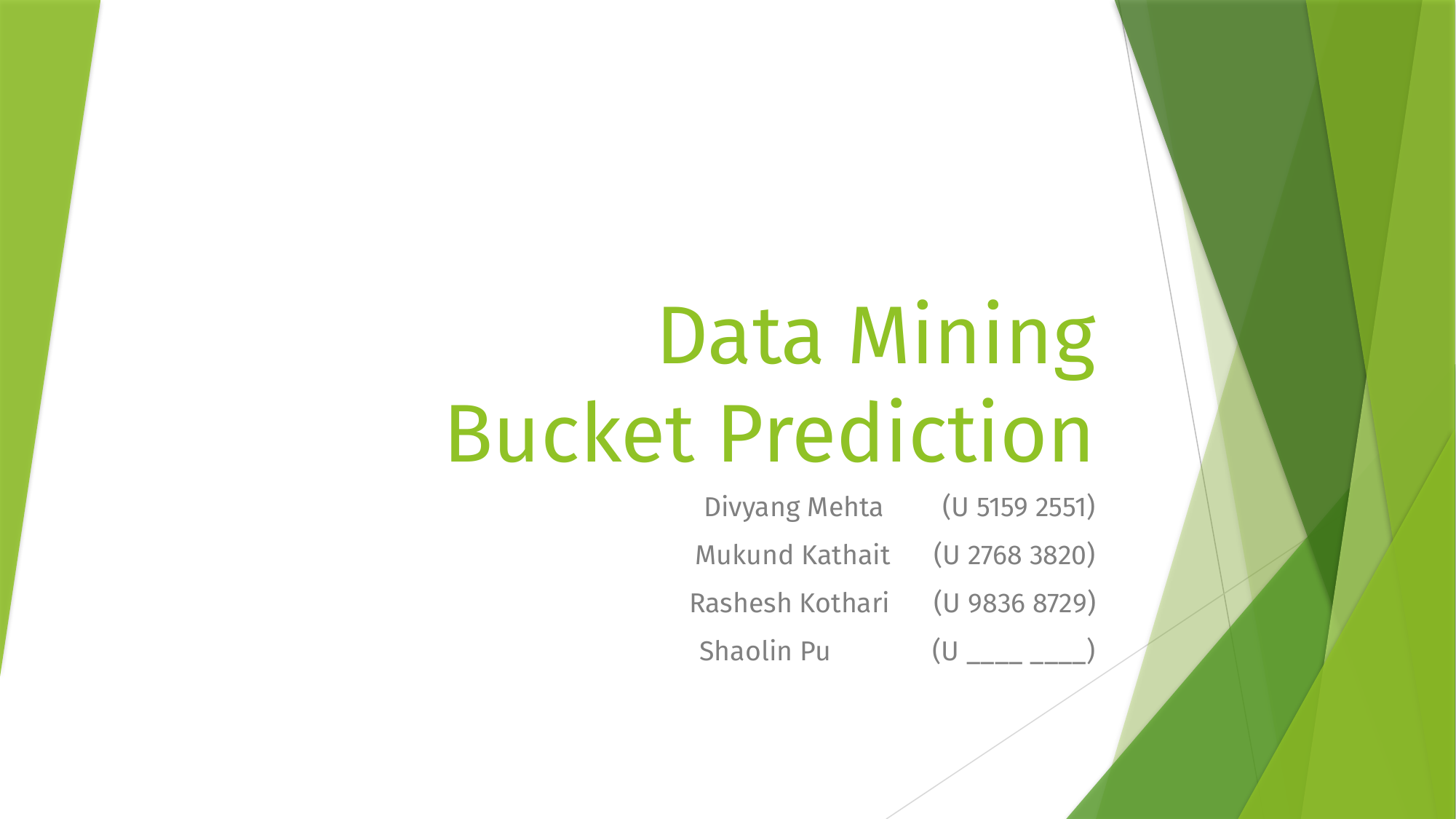

# Data Mining Bucket Prediction
Divyang Mehta        (U 5159 2551)
Mukund Kathait      (U 2768 3820)
Rashesh Kothari      (U 9836 8729)
Shaolin Pu              (U ____ ____)